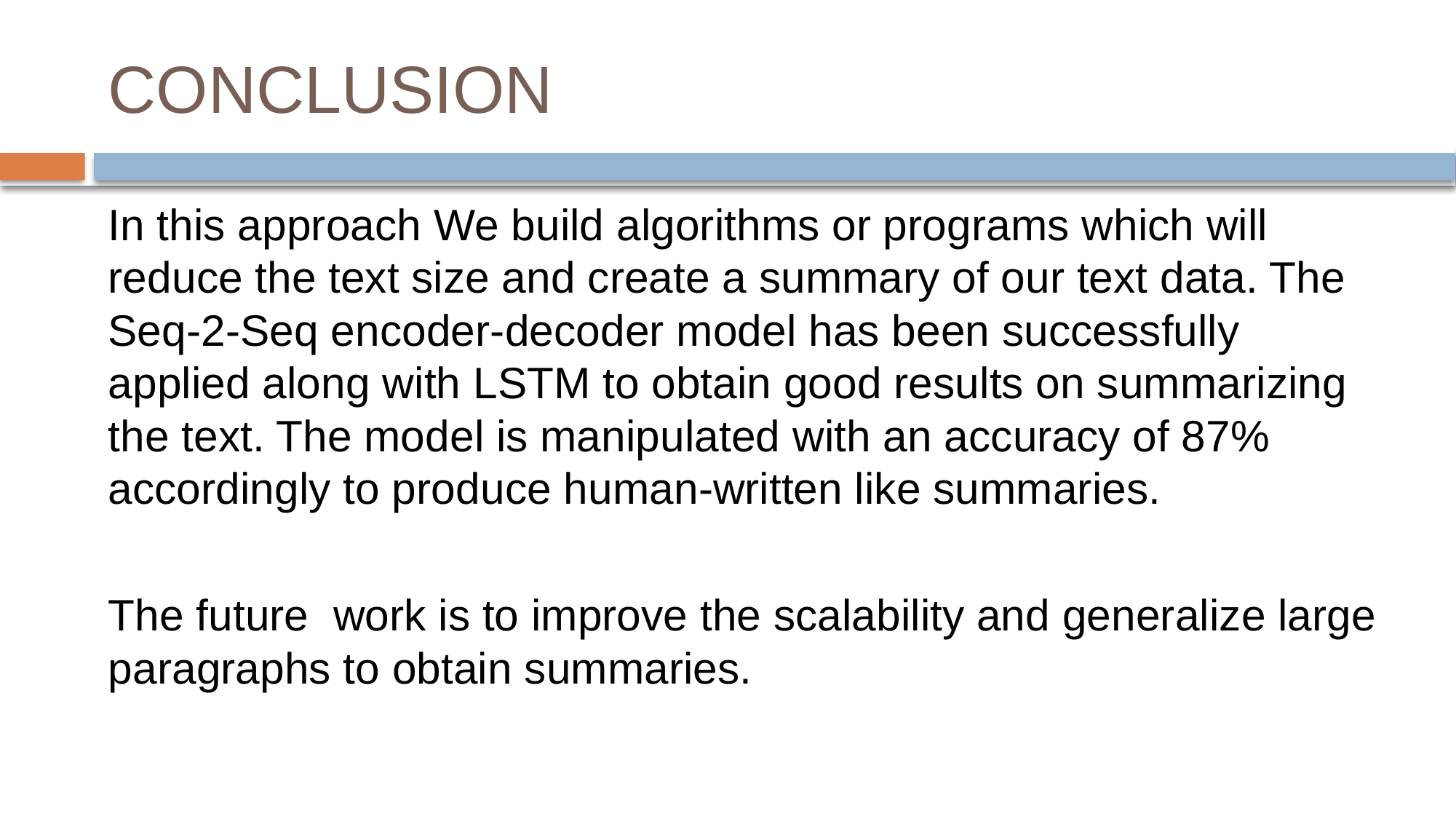

# CONCLUSION
In this approach We build algorithms or programs which will reduce the text size and create a summary of our text data. The Seq-2-Seq encoder-decoder model has been successfully applied along with LSTM to obtain good results on summarizing the text. The model is manipulated with an accuracy of 87% accordingly to produce human-written like summaries.

The future  work is to improve the scalability and generalize large paragraphs to obtain summaries.